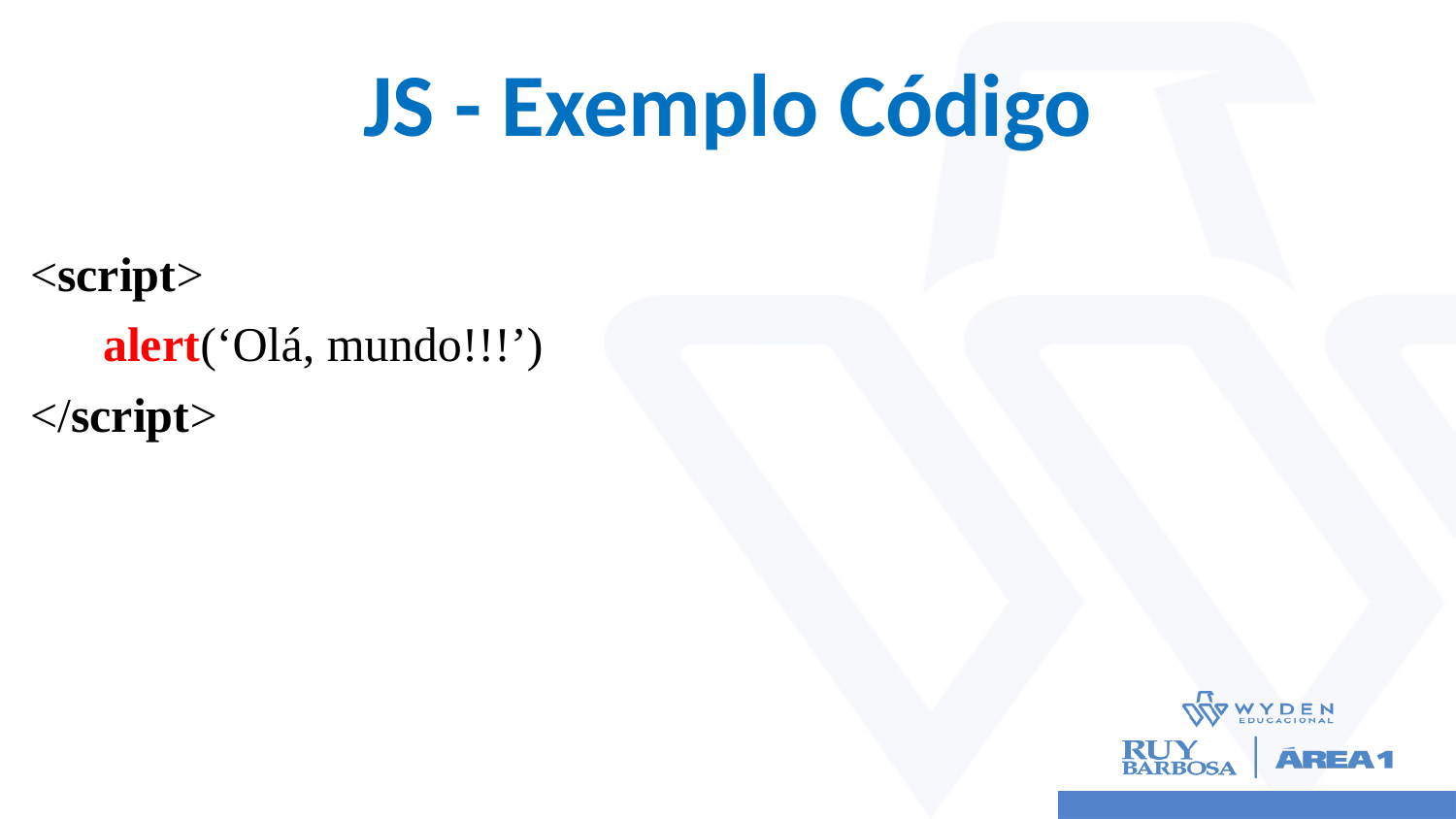

# JS - Exemplo Código

<script>
      alert(‘Olá, mundo!!!’)
</script>